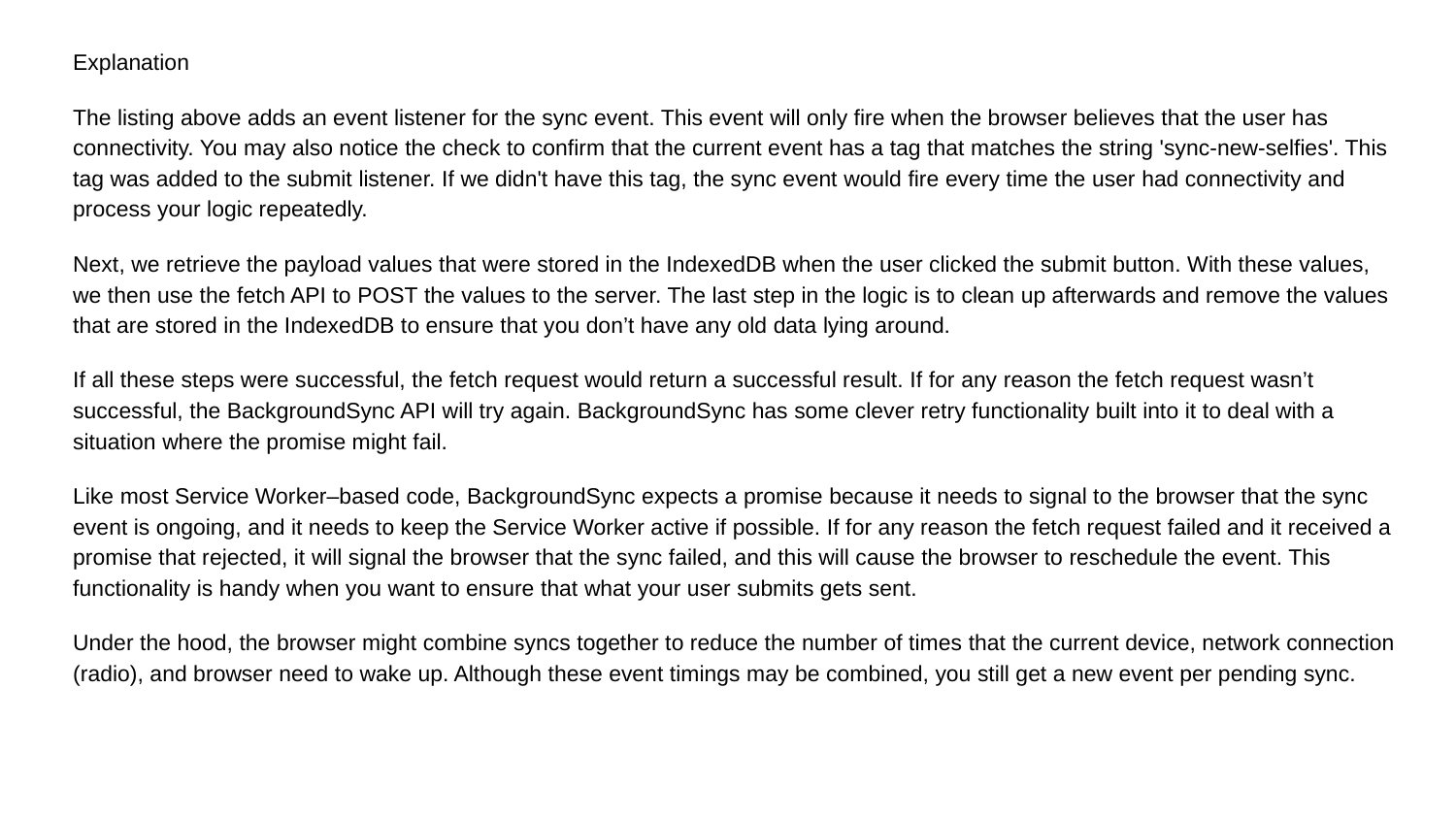

Explanation
The listing above adds an event listener for the sync event. This event will only fire when the browser believes that the user has connectivity. You may also notice the check to confirm that the current event has a tag that matches the string 'sync-new-selfies'. This tag was added to the submit listener. If we didn't have this tag, the sync event would fire every time the user had connectivity and process your logic repeatedly.
Next, we retrieve the payload values that were stored in the IndexedDB when the user clicked the submit button. With these values, we then use the fetch API to POST the values to the server. The last step in the logic is to clean up afterwards and remove the values that are stored in the IndexedDB to ensure that you don’t have any old data lying around.
If all these steps were successful, the fetch request would return a successful result. If for any reason the fetch request wasn’t successful, the BackgroundSync API will try again. BackgroundSync has some clever retry functionality built into it to deal with a situation where the promise might fail.
Like most Service Worker–based code, BackgroundSync expects a promise because it needs to signal to the browser that the sync event is ongoing, and it needs to keep the Service Worker active if possible. If for any reason the fetch request failed and it received a promise that rejected, it will signal the browser that the sync failed, and this will cause the browser to reschedule the event. This functionality is handy when you want to ensure that what your user submits gets sent.
Under the hood, the browser might combine syncs together to reduce the number of times that the current device, network connection (radio), and browser need to wake up. Although these event timings may be combined, you still get a new event per pending sync.